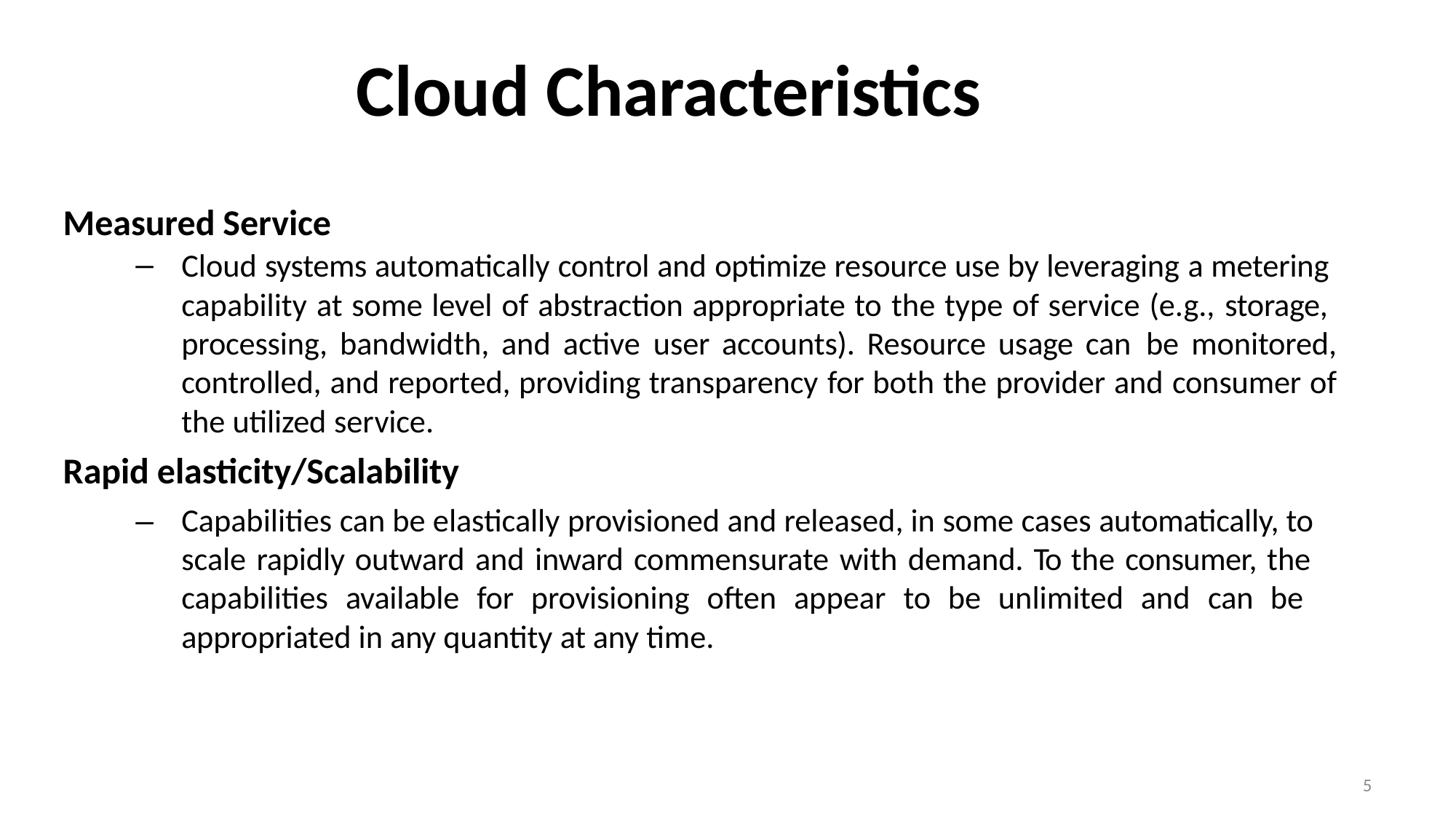

Cloud Characteristics
Measured Service
Cloud systems automatically control and optimize resource use by leveraging a metering  capability at some level of abstraction appropriate to the type of service (e.g., storage,  processing, bandwidth, and active user accounts). Resource usage can be monitored, controlled, and reported, providing transparency for both the provider and consumer of the utilized service.
Rapid elasticity/Scalability
–	Capabilities can be elastically provisioned and released, in some cases automatically, to  scale rapidly outward and inward commensurate with demand. To the consumer, the  capabilities available for provisioning often appear to be unlimited and can be  appropriated in any quantity at any time.
5